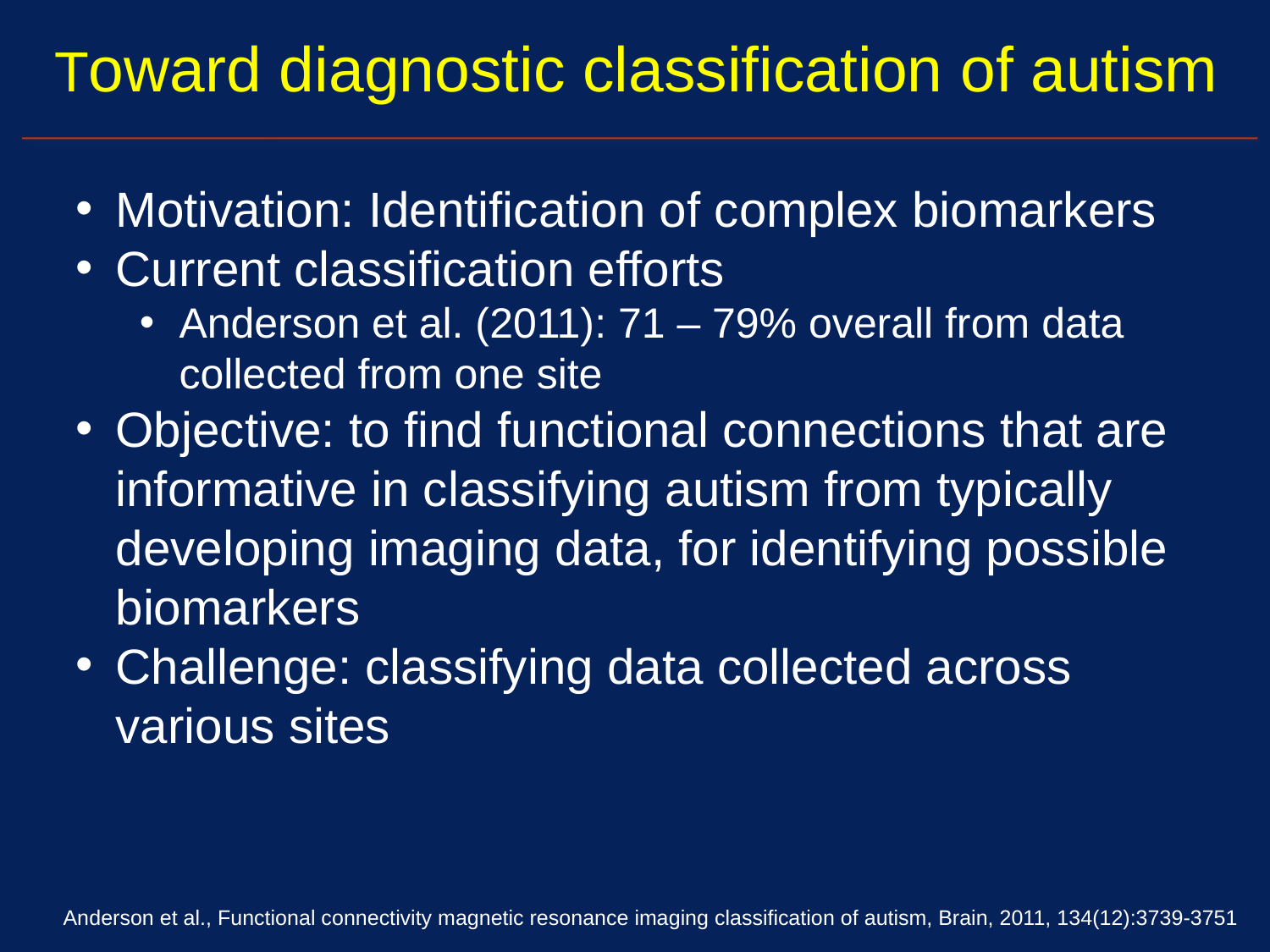

# Toward diagnostic classification of autism
Motivation: Identification of complex biomarkers
Current classification efforts
Anderson et al. (2011): 71 – 79% overall from data collected from one site
Objective: to find functional connections that are informative in classifying autism from typically developing imaging data, for identifying possible biomarkers
Challenge: classifying data collected across various sites
Anderson et al., Functional connectivity magnetic resonance imaging classification of autism, Brain, 2011, 134(12):3739-3751